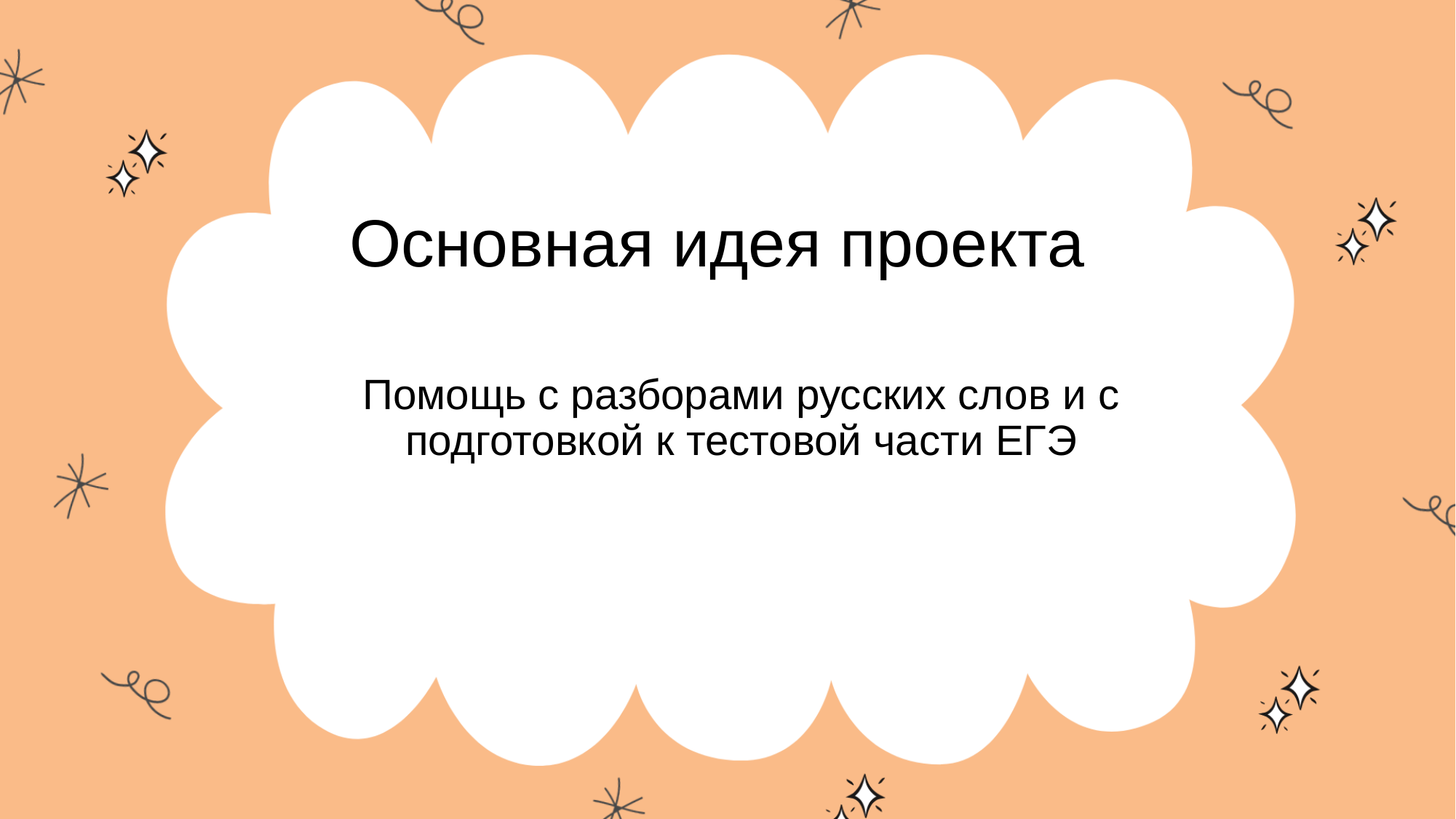

# Основная идея проекта
Помощь с разборами русских слов и с подготовкой к тестовой части ЕГЭ